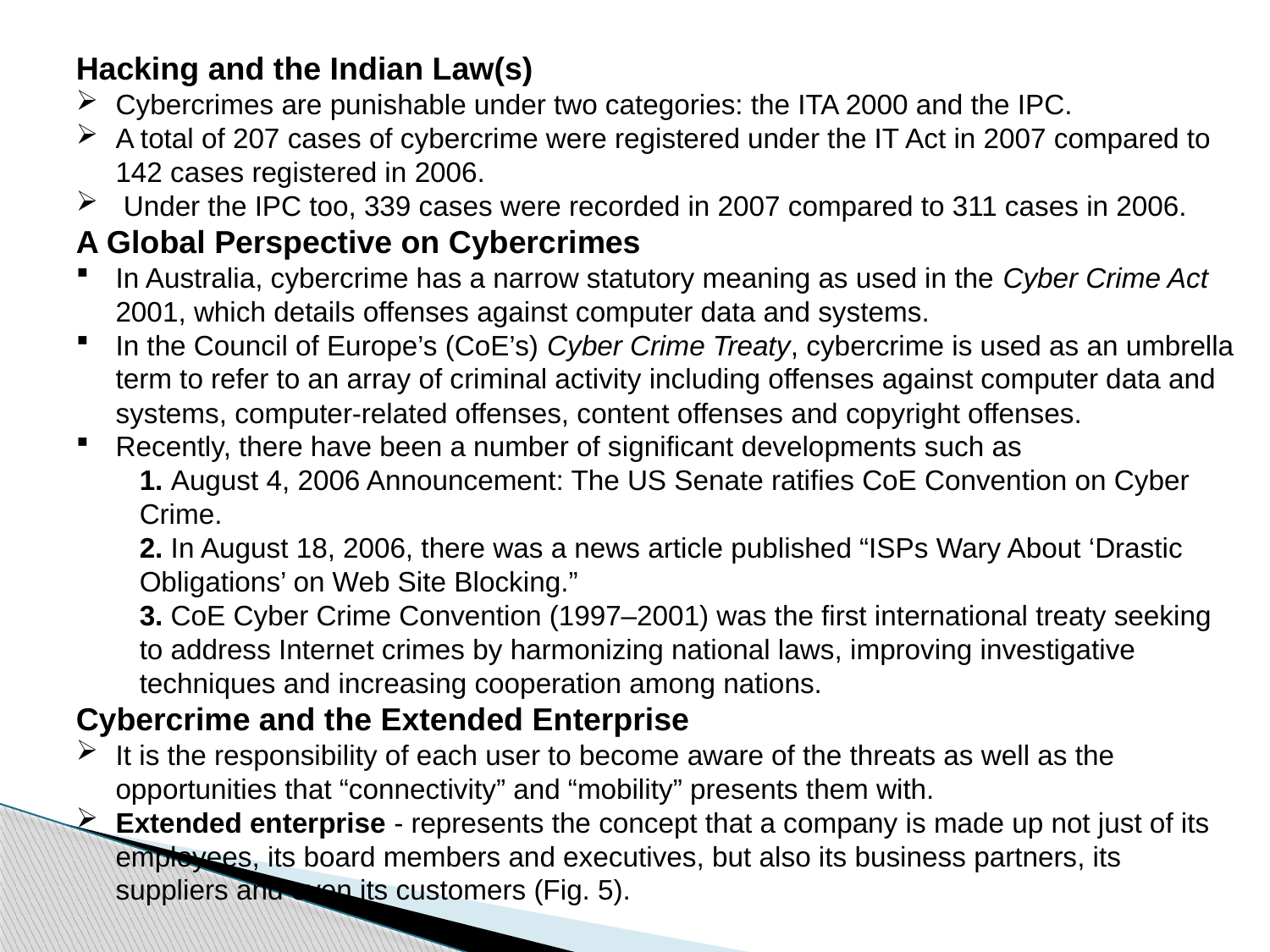

Hacking and the Indian Law(s)
Cybercrimes are punishable under two categories: the ITA 2000 and the IPC.
A total of 207 cases of cybercrime were registered under the IT Act in 2007 compared to 142 cases registered in 2006.
 Under the IPC too, 339 cases were recorded in 2007 compared to 311 cases in 2006.
A Global Perspective on Cybercrimes
In Australia, cybercrime has a narrow statutory meaning as used in the Cyber Crime Act 2001, which details offenses against computer data and systems.
In the Council of Europe’s (CoE’s) Cyber Crime Treaty, cybercrime is used as an umbrella term to refer to an array of criminal activity including offenses against computer data and systems, computer-related offenses, content offenses and copyright offenses.
Recently, there have been a number of significant developments such as
1. August 4, 2006 Announcement: The US Senate ratifies CoE Convention on Cyber Crime.
2. In August 18, 2006, there was a news article published “ISPs Wary About ‘Drastic Obligations’ on Web Site Blocking.”
3. CoE Cyber Crime Convention (1997–2001) was the first international treaty seeking to address Internet crimes by harmonizing national laws, improving investigative techniques and increasing cooperation among nations.
Cybercrime and the Extended Enterprise
It is the responsibility of each user to become aware of the threats as well as the opportunities that “connectivity” and “mobility” presents them with.
Extended enterprise - represents the concept that a company is made up not just of its employees, its board members and executives, but also its business partners, its suppliers and even its customers (Fig. 5).